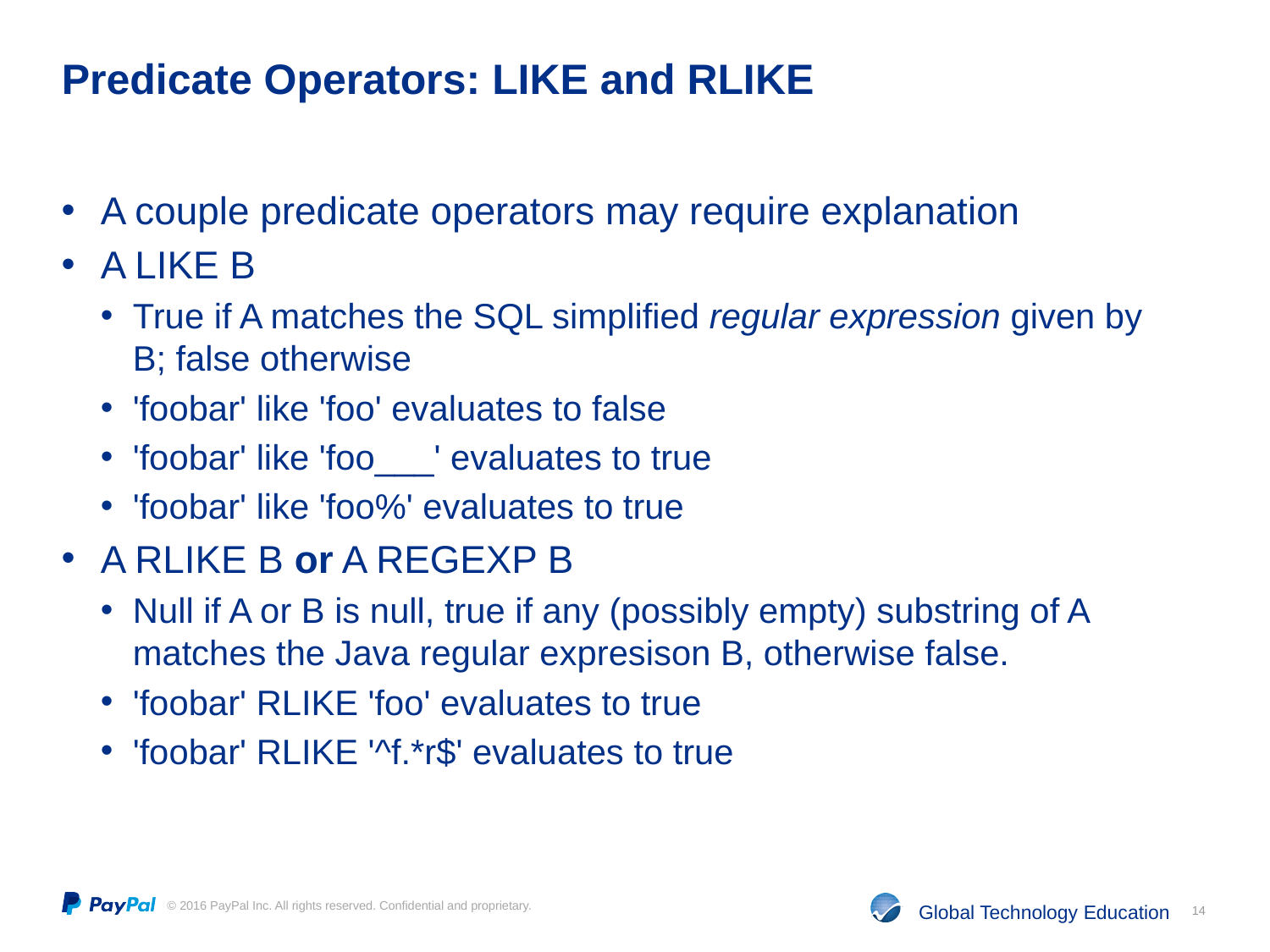

# Predicate Operators: LIKE and RLIKE
A couple predicate operators may require explanation
A LIKE B
True if A matches the SQL simplified regular expression given by B; false otherwise
'foobar' like 'foo' evaluates to false
'foobar' like 'foo___' evaluates to true
'foobar' like 'foo%' evaluates to true
A RLIKE B or A REGEXP B
Null if A or B is null, true if any (possibly empty) substring of A matches the Java regular expresison B, otherwise false.
'foobar' RLIKE 'foo' evaluates to true
'foobar' RLIKE '^f.*r$' evaluates to true

14